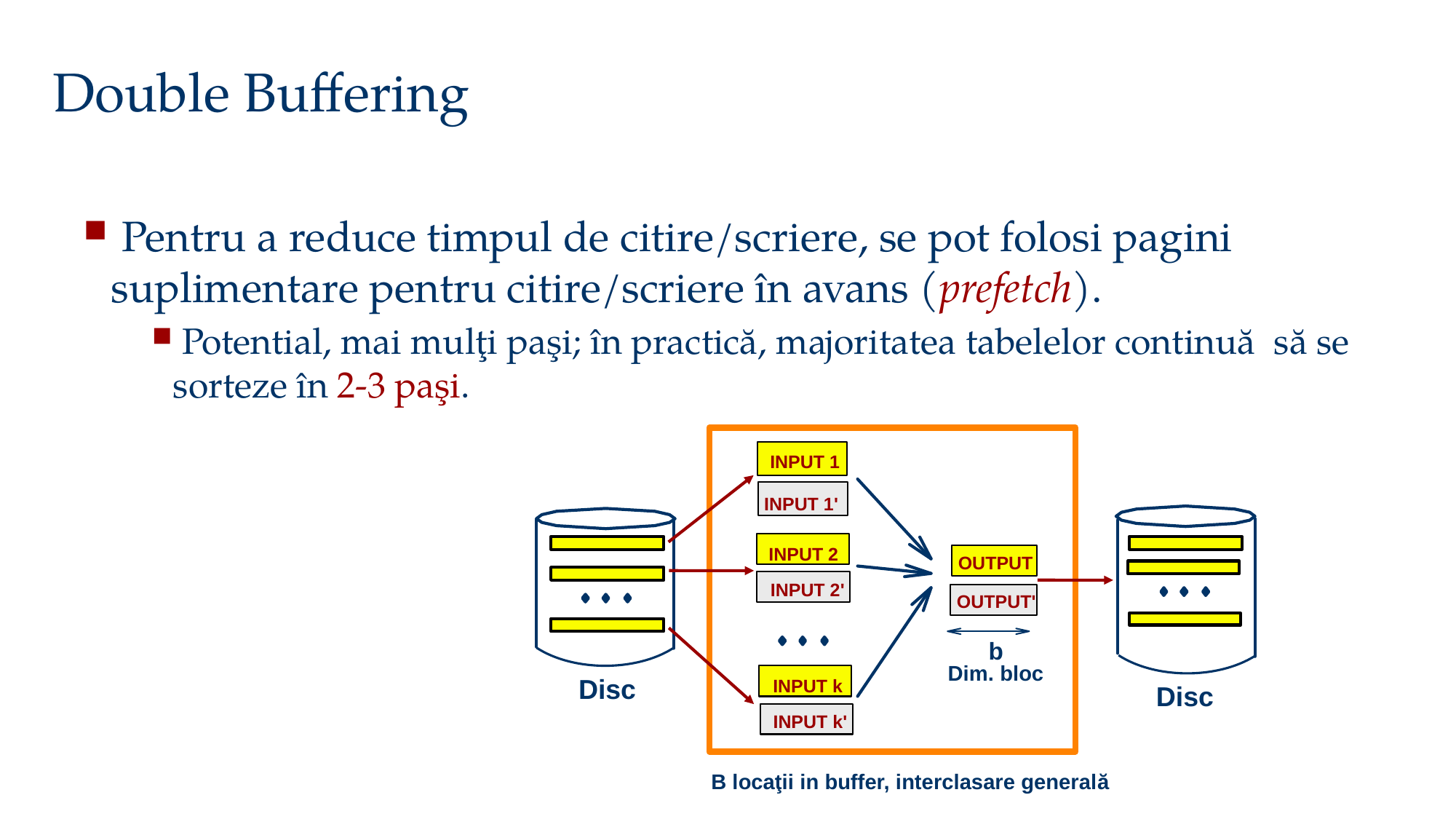

Double Buffering
 Pentru a reduce timpul de citire/scriere, se pot folosi pagini suplimentare pentru citire/scriere în avans (prefetch).
 Potential, mai mulţi paşi; în practică, majoritatea tabelelor continuă  să se sorteze în 2-3 paşi.

INPUT 1

INPUT 1'

INPUT 2

OUTPUT

INPUT 2'

OUTPUT'

b

Dim. bloc

Disc
INPUT k
Disc

INPUT k'
B locaţii in buffer, interclasare generală